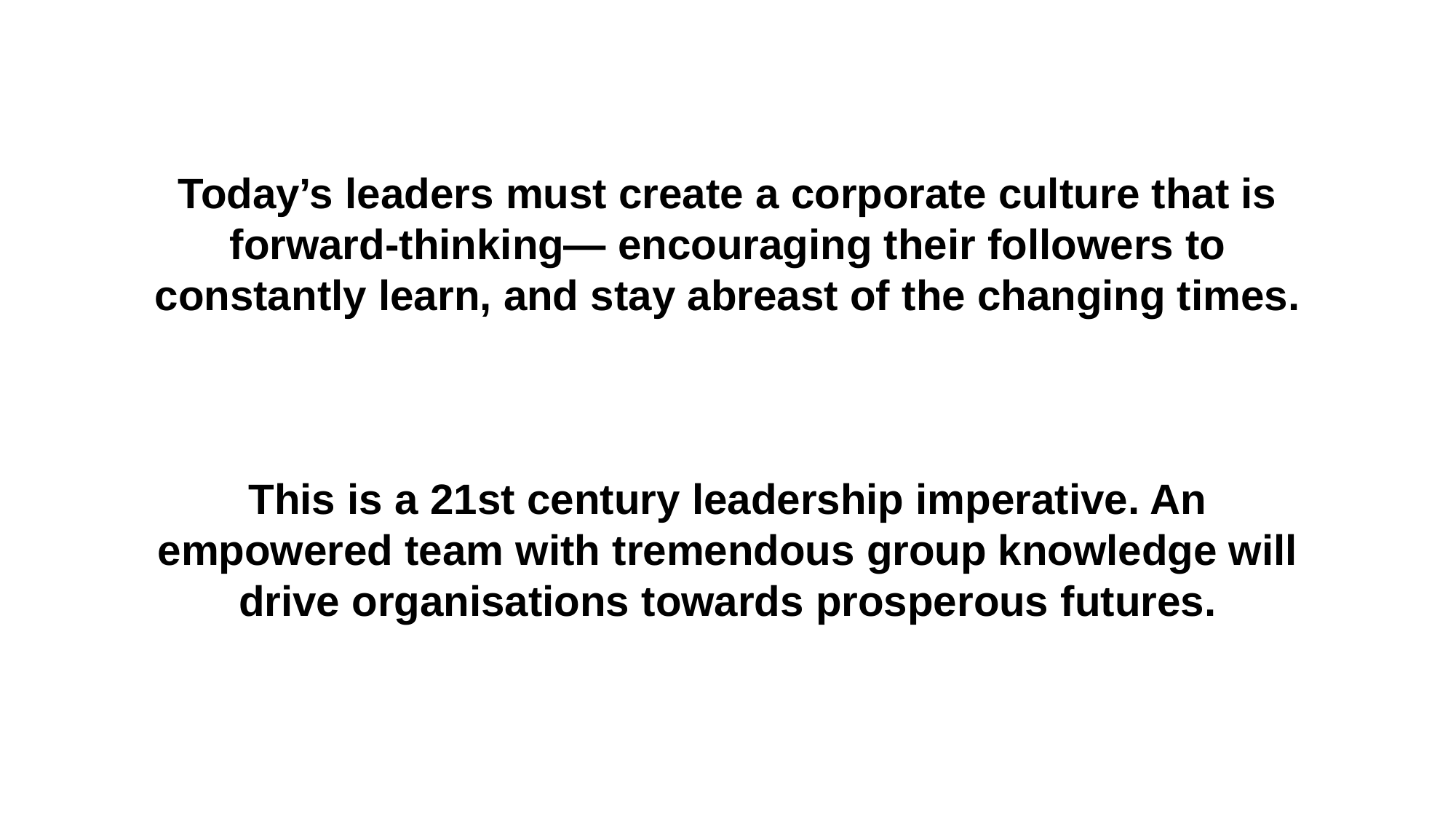

Today’s leaders must create a corporate culture that is forward-thinking— encouraging their followers to constantly learn, and stay abreast of the changing times.

This is a 21st century leadership imperative. An empowered team with tremendous group knowledge will drive organisations towards prosperous futures.